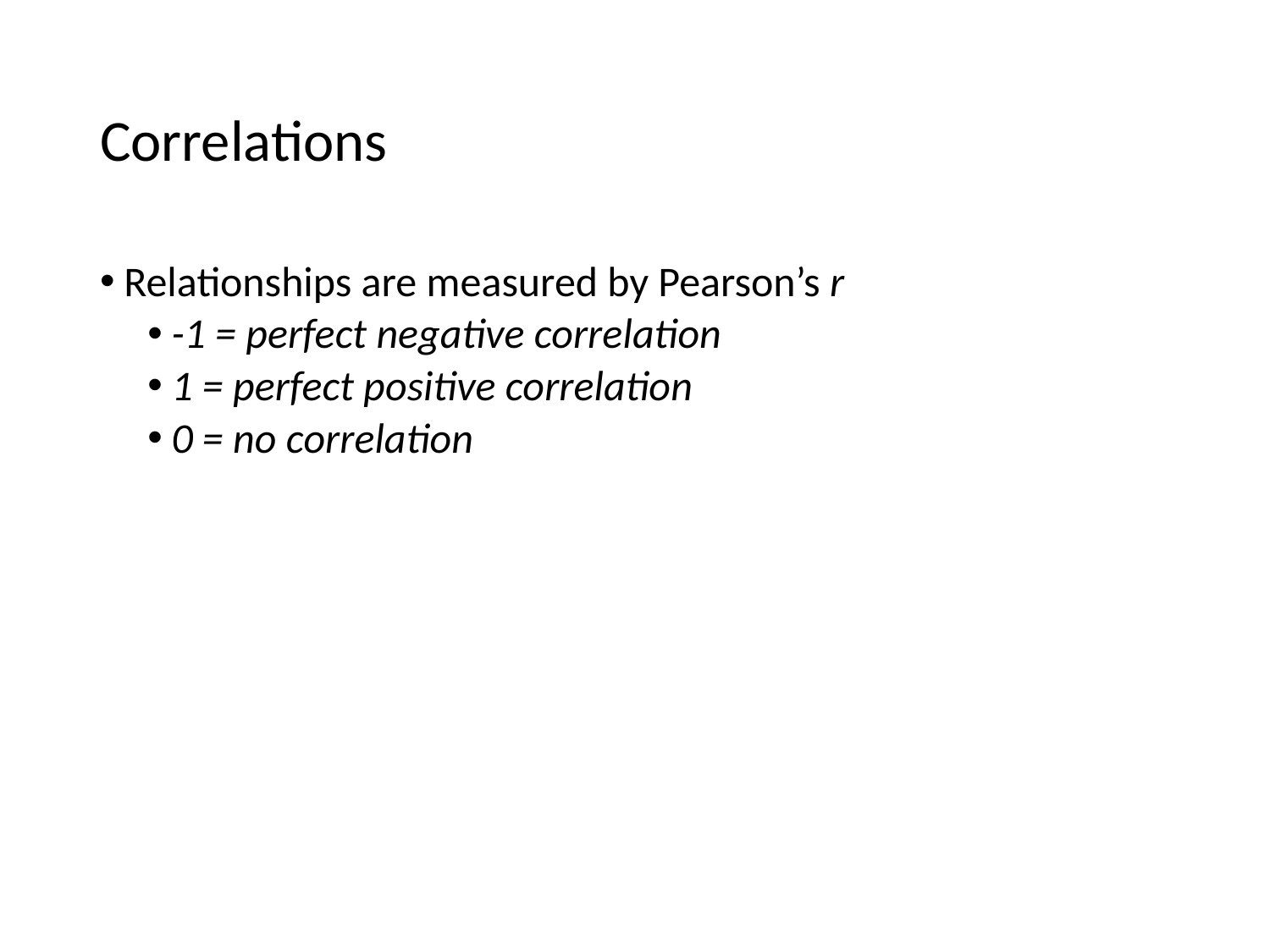

# Correlations
Relationships are measured by Pearson’s r
-1 = perfect negative correlation
1 = perfect positive correlation
0 = no correlation